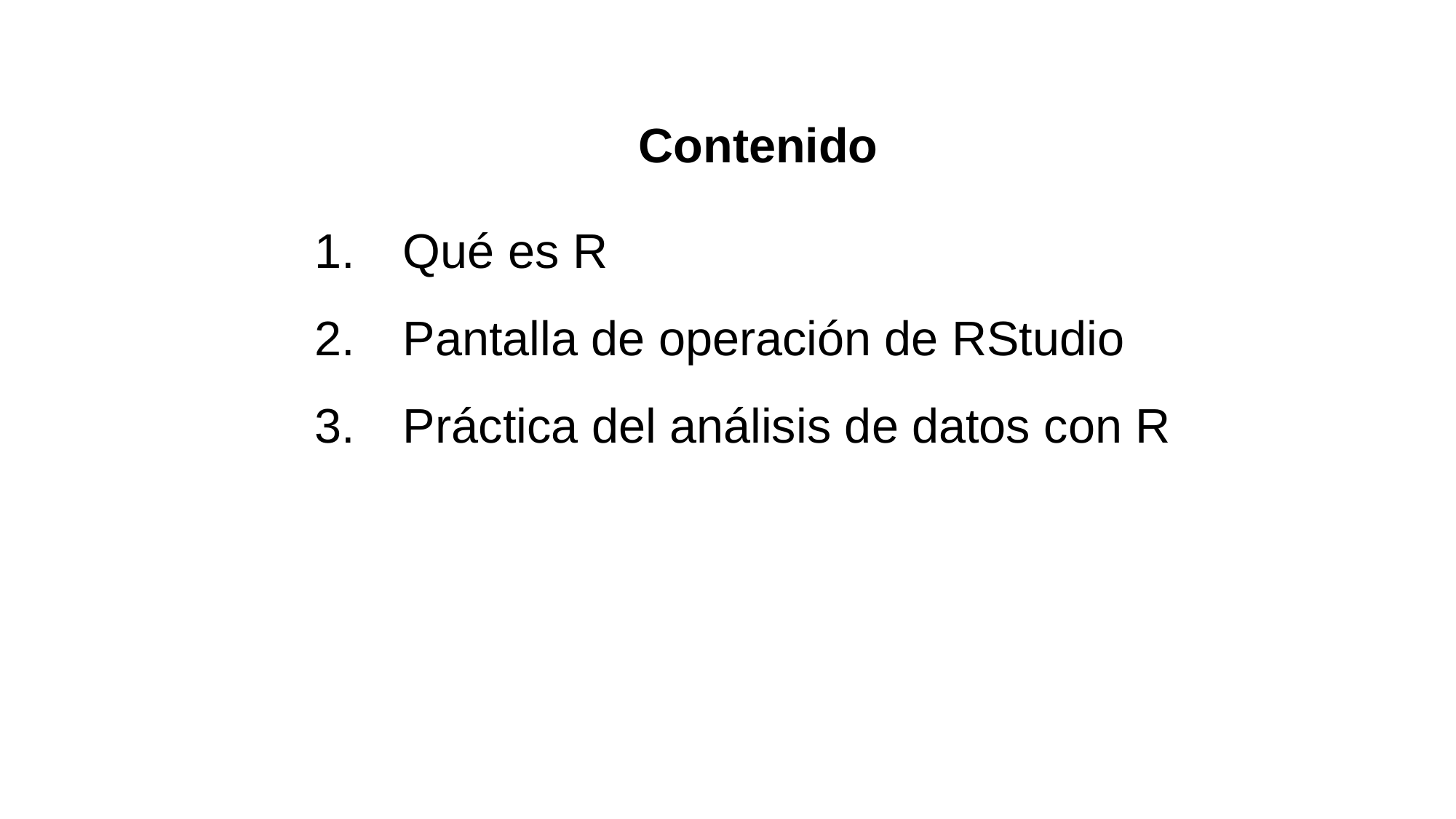

Contenido
Qué es R
Pantalla de operación de RStudio
Práctica del análisis de datos con R